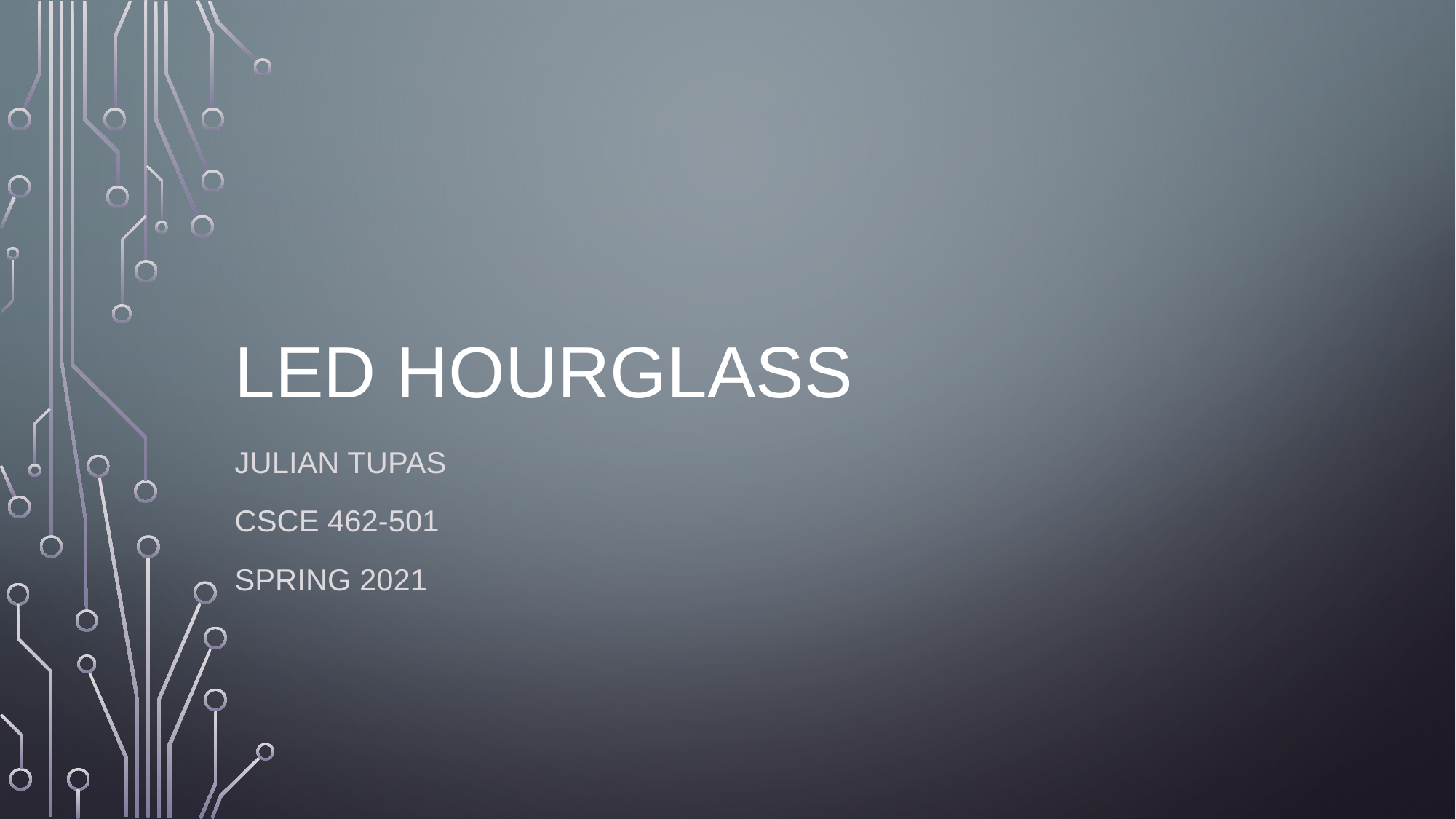

# LED Hourglass
Julian tupas
CSCE 462-501
SPRING 2021